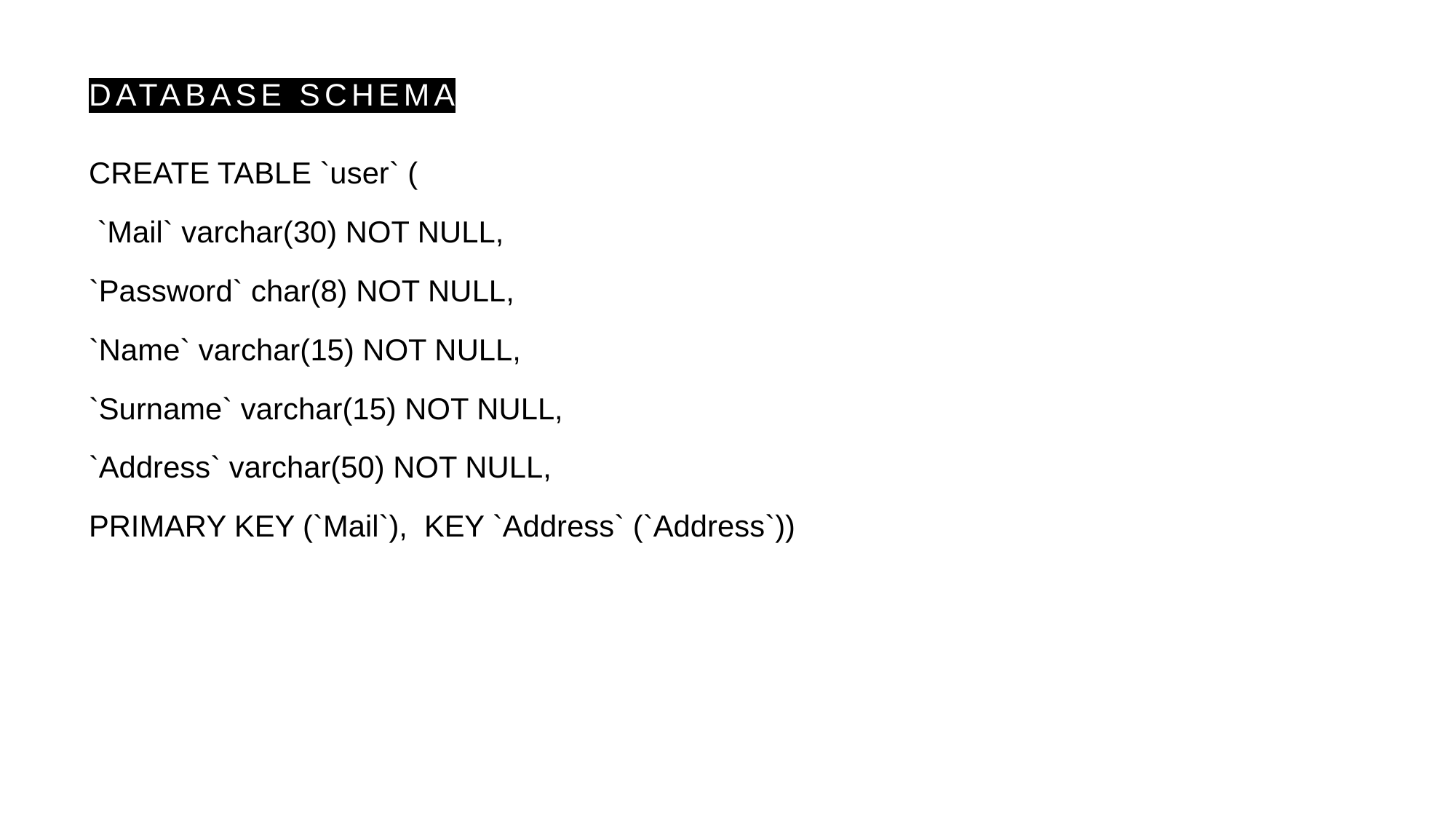

# Database sCHEMA
CREATE TABLE `user` (
 `Mail` varchar(30) NOT NULL,
`Password` char(8) NOT NULL,
`Name` varchar(15) NOT NULL,
`Surname` varchar(15) NOT NULL,
`Address` varchar(50) NOT NULL,
PRIMARY KEY (`Mail`),  KEY `Address` (`Address`))